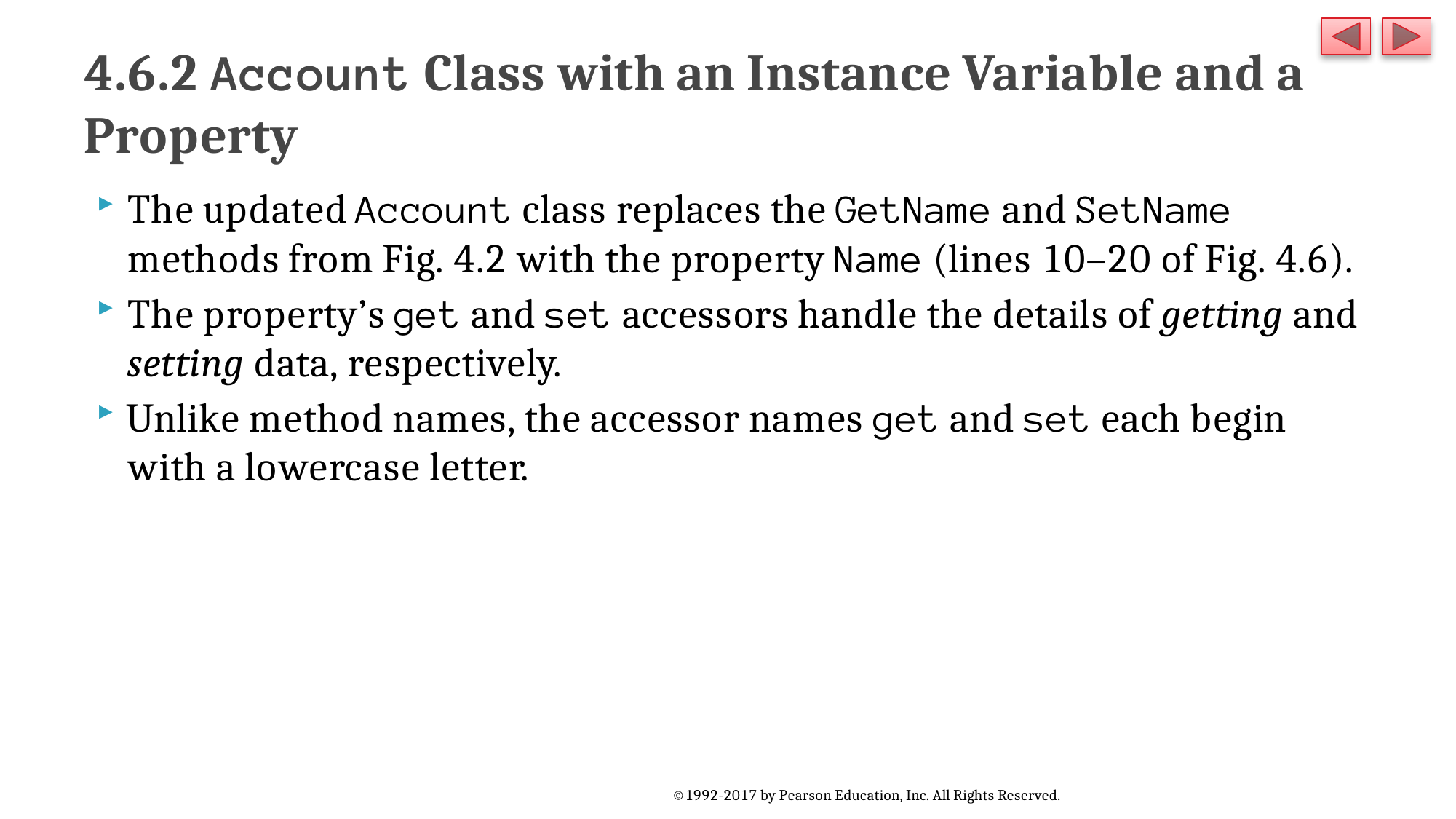

# 4.6.2 Account Class with an Instance Variable and a Property
The updated Account class replaces the GetName and SetName methods from Fig. 4.2 with the property Name (lines 10–20 of Fig. 4.6).
The property’s get and set accessors handle the details of getting and setting data, respectively.
Unlike method names, the accessor names get and set each begin with a lowercase letter.
©1992-2017 by Pearson Education, Inc. All Rights Reserved.